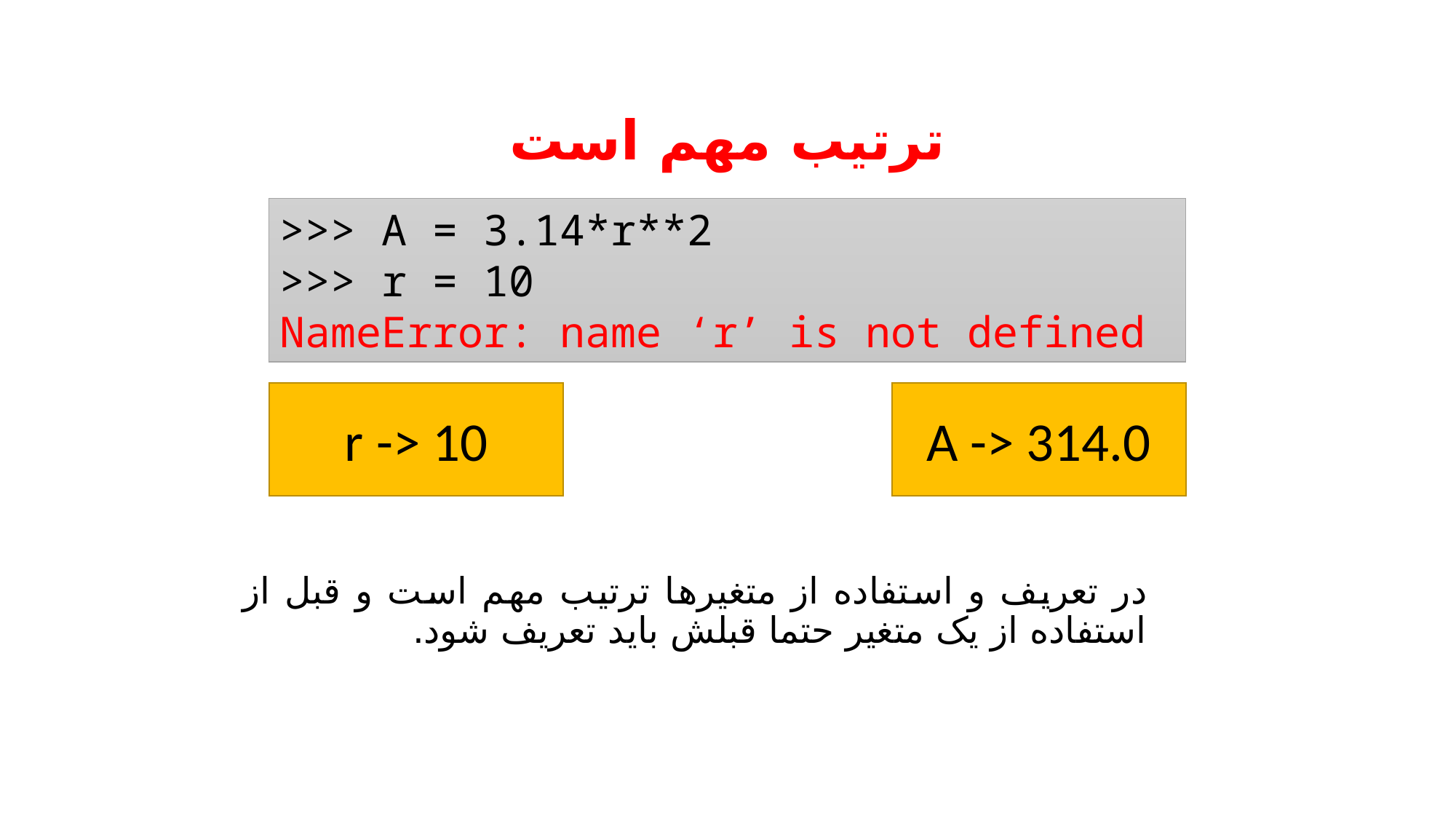

# ترتیب مهم است
>>> A = 3.14*r**2
>>> r = 10
NameError: name ‘r’ is not defined
A -> 314.0
r -> 10
در تعریف و استفاده از متغیرها ترتیب مهم است و قبل از استفاده از یک متغیر حتما قبلش باید تعریف شود.